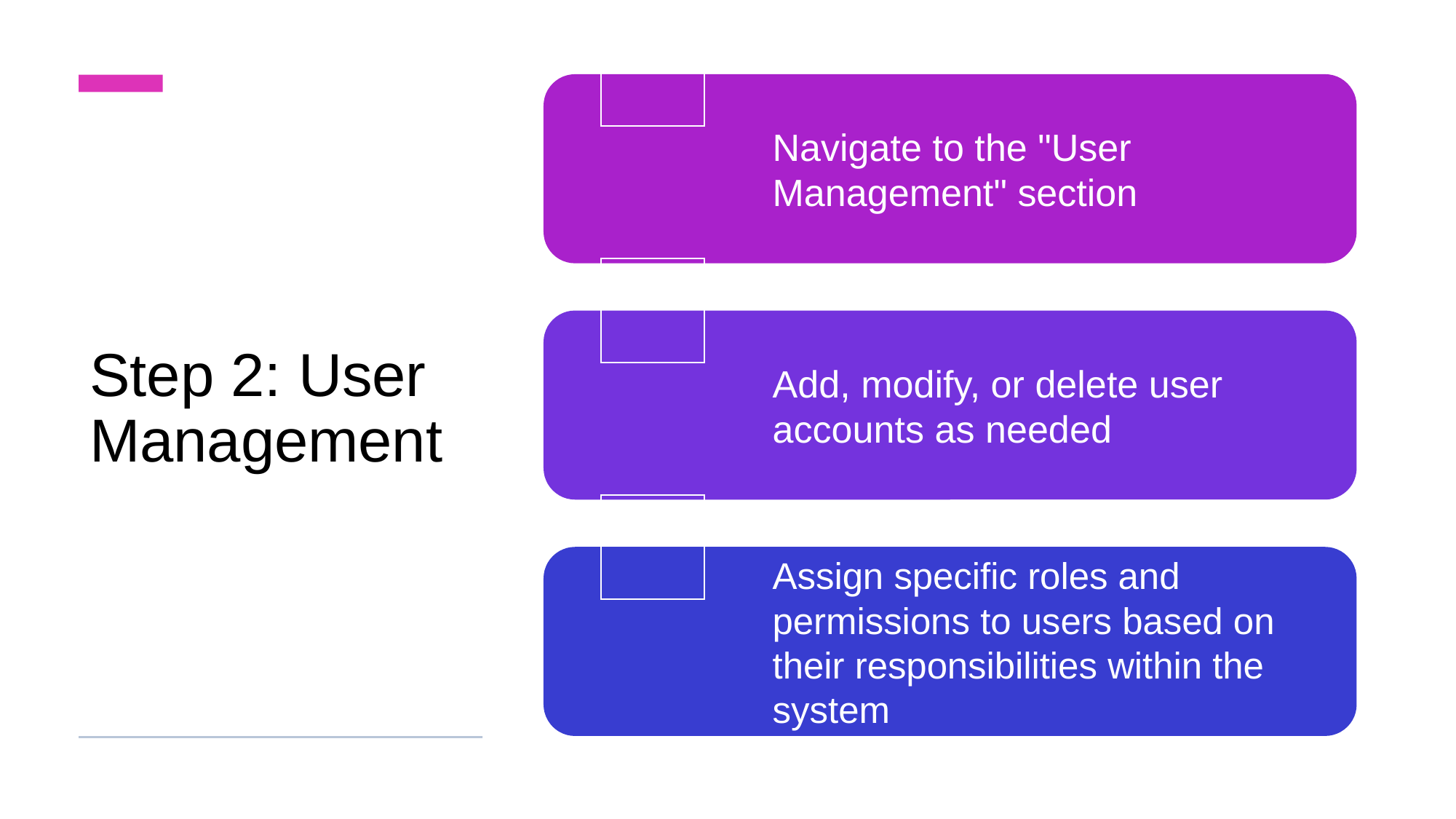

Navigate to the "User Management" section
Add, modify, or delete user accounts as needed
Assign specific roles and permissions to users based on their responsibilities within the system
# Step 2: User Management